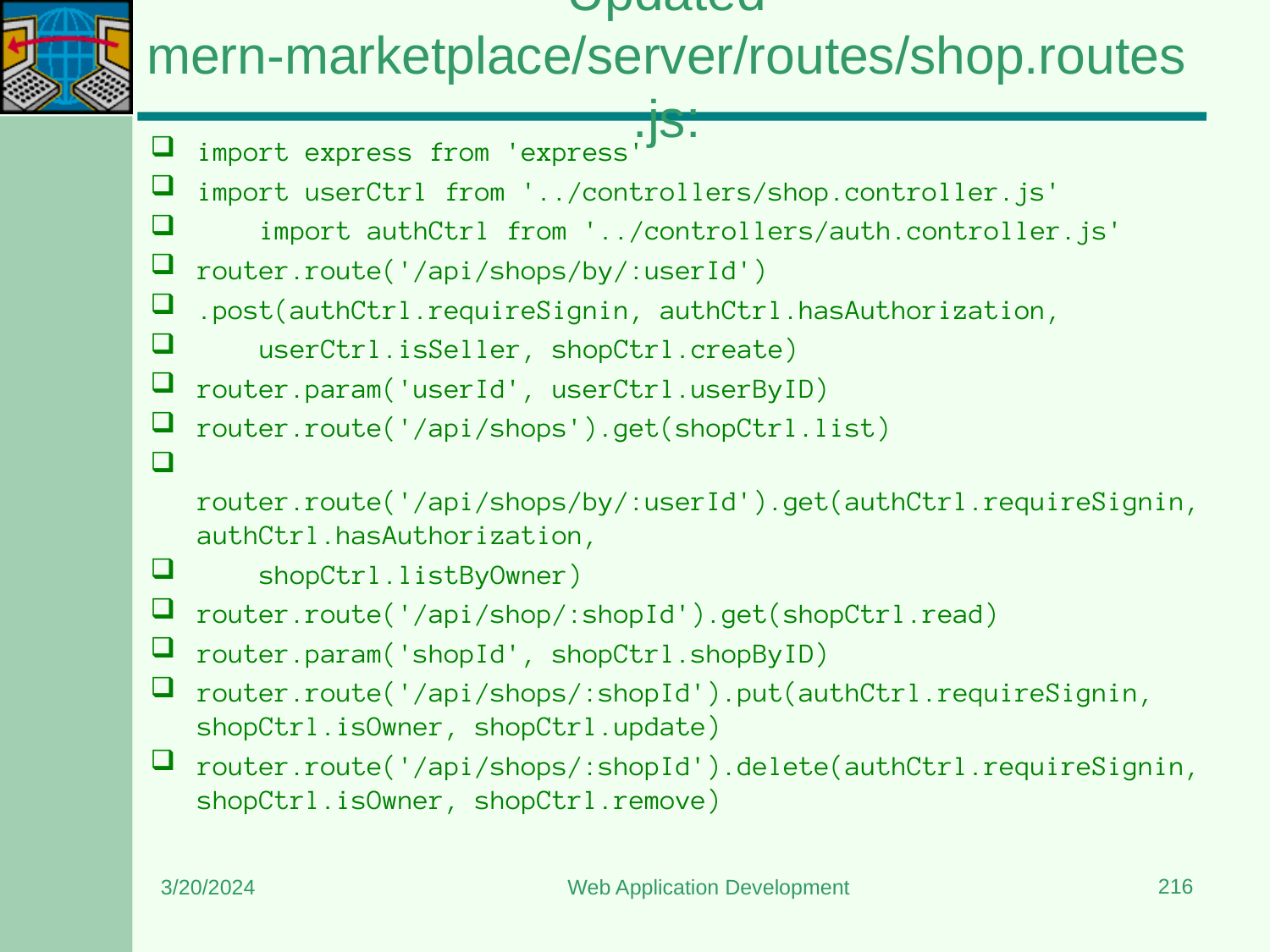

# Updated mern-marketplace/server/routes/shop.routes.js:
import express from 'express'
import userCtrl from '../controllers/shop.controller.js'
    import authCtrl from '../controllers/auth.controller.js'
router.route('/api/shops/by/:userId')
.post(authCtrl.requireSignin, authCtrl.hasAuthorization,
    userCtrl.isSeller, shopCtrl.create)
router.param('userId', userCtrl.userByID)
router.route('/api/shops').get(shopCtrl.list)
router.route('/api/shops/by/:userId').get(authCtrl.requireSignin, authCtrl.hasAuthorization,
    shopCtrl.listByOwner)
router.route('/api/shop/:shopId').get(shopCtrl.read)
router.param('shopId', shopCtrl.shopByID)
router.route('/api/shops/:shopId').put(authCtrl.requireSignin, shopCtrl.isOwner, shopCtrl.update)
router.route('/api/shops/:shopId').delete(authCtrl.requireSignin, shopCtrl.isOwner, shopCtrl.remove)

216
3/20/2024
Web Application Development